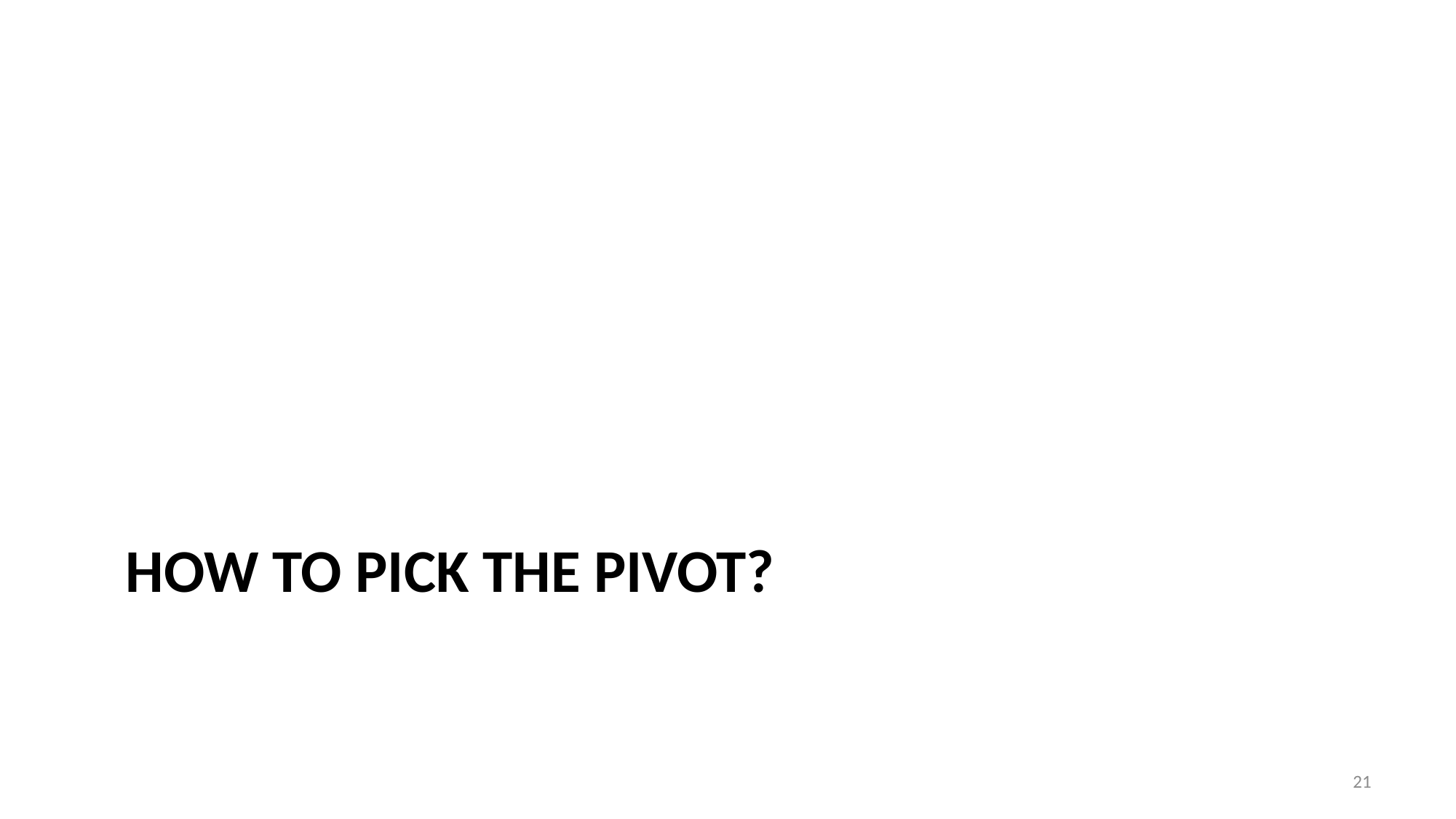

# How to pick the pivot?
21